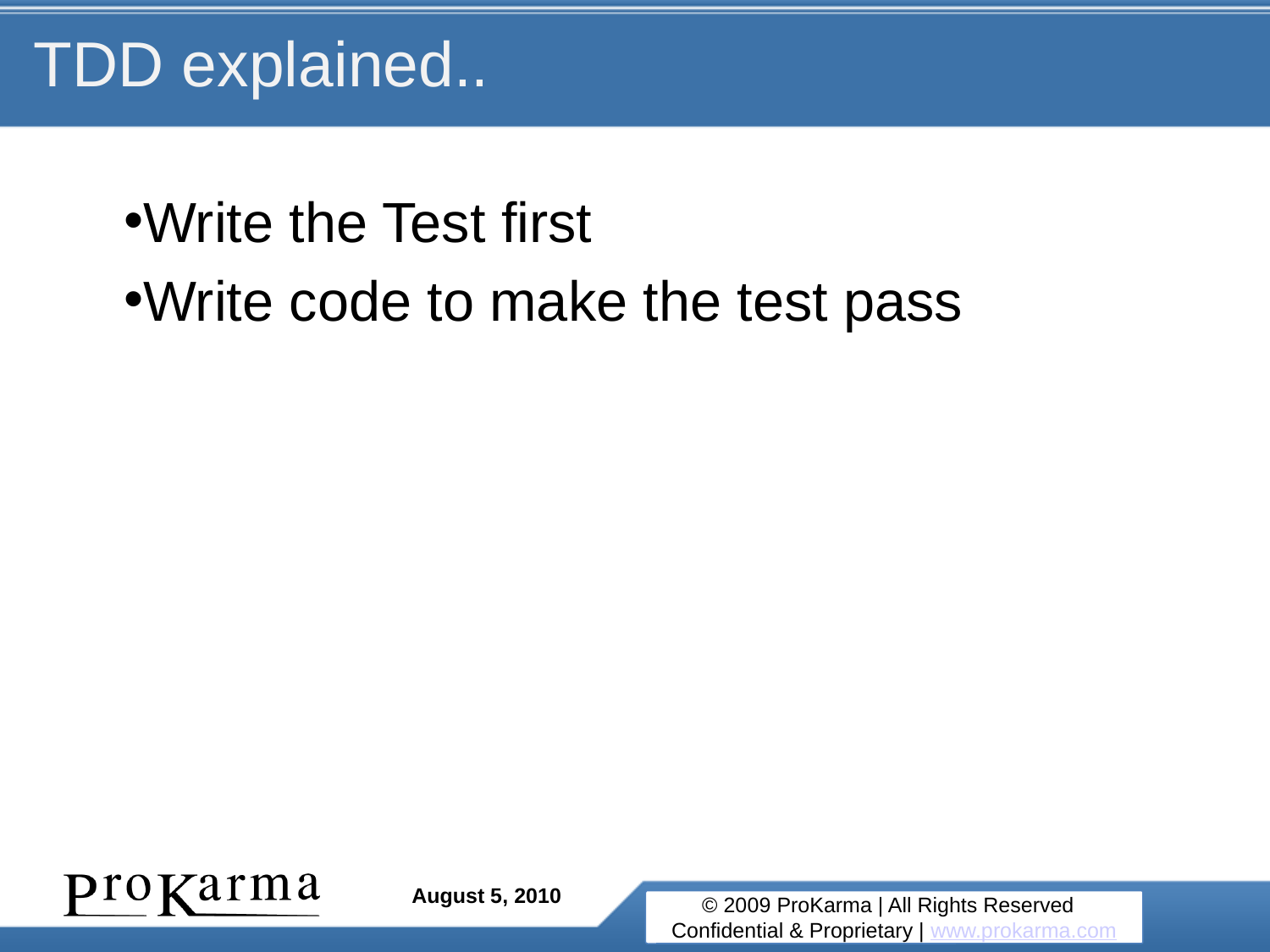

# TDD explained..
Write the Test first
Write code to make the test pass